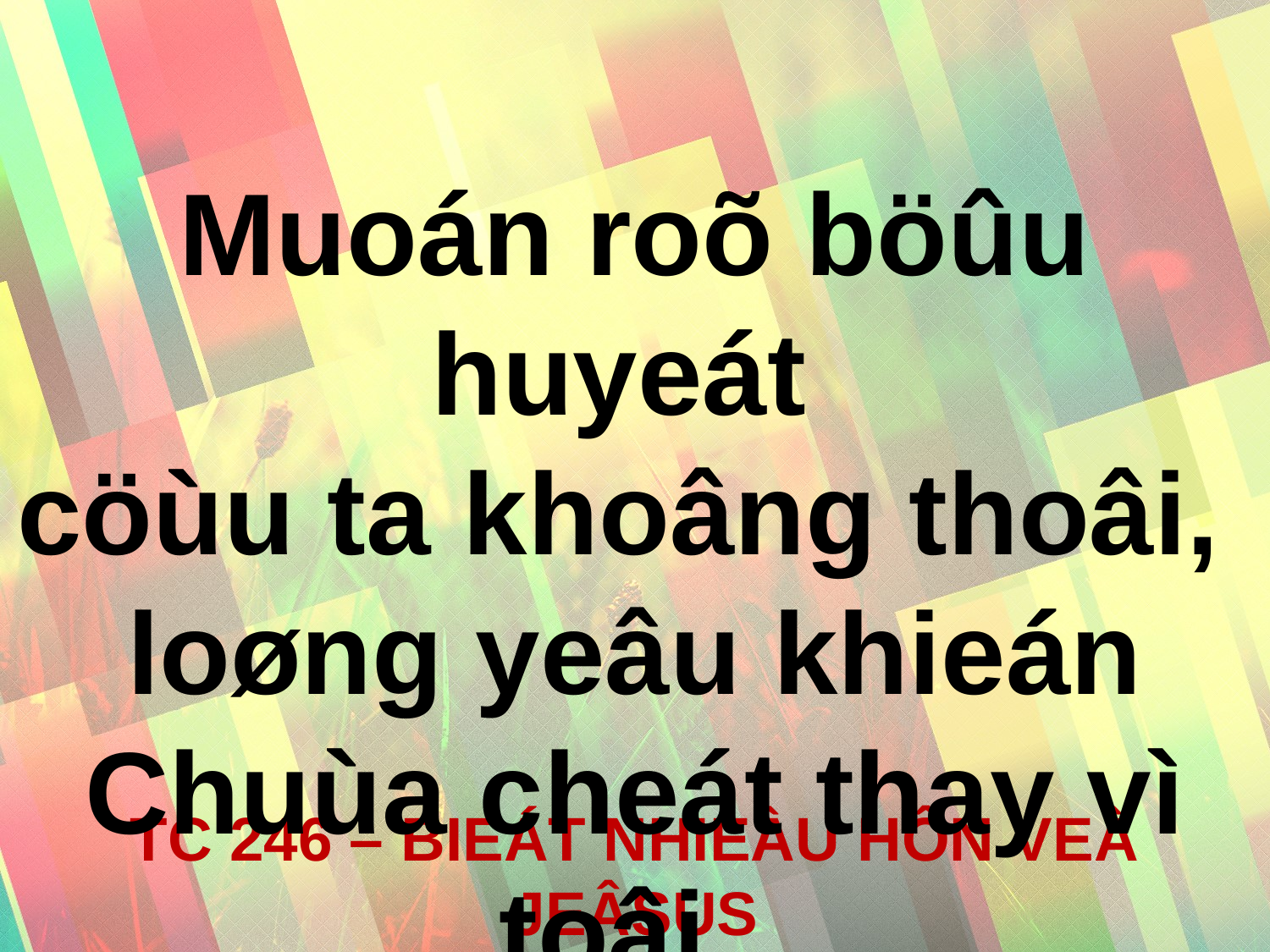

Muoán roõ böûu huyeát
cöùu ta khoâng thoâi,
loøng yeâu khieán Chuùa cheát thay vì toâi.
TC 246 – BIEÁT NHIEÀU HÔN VEÀ JEÂSUS